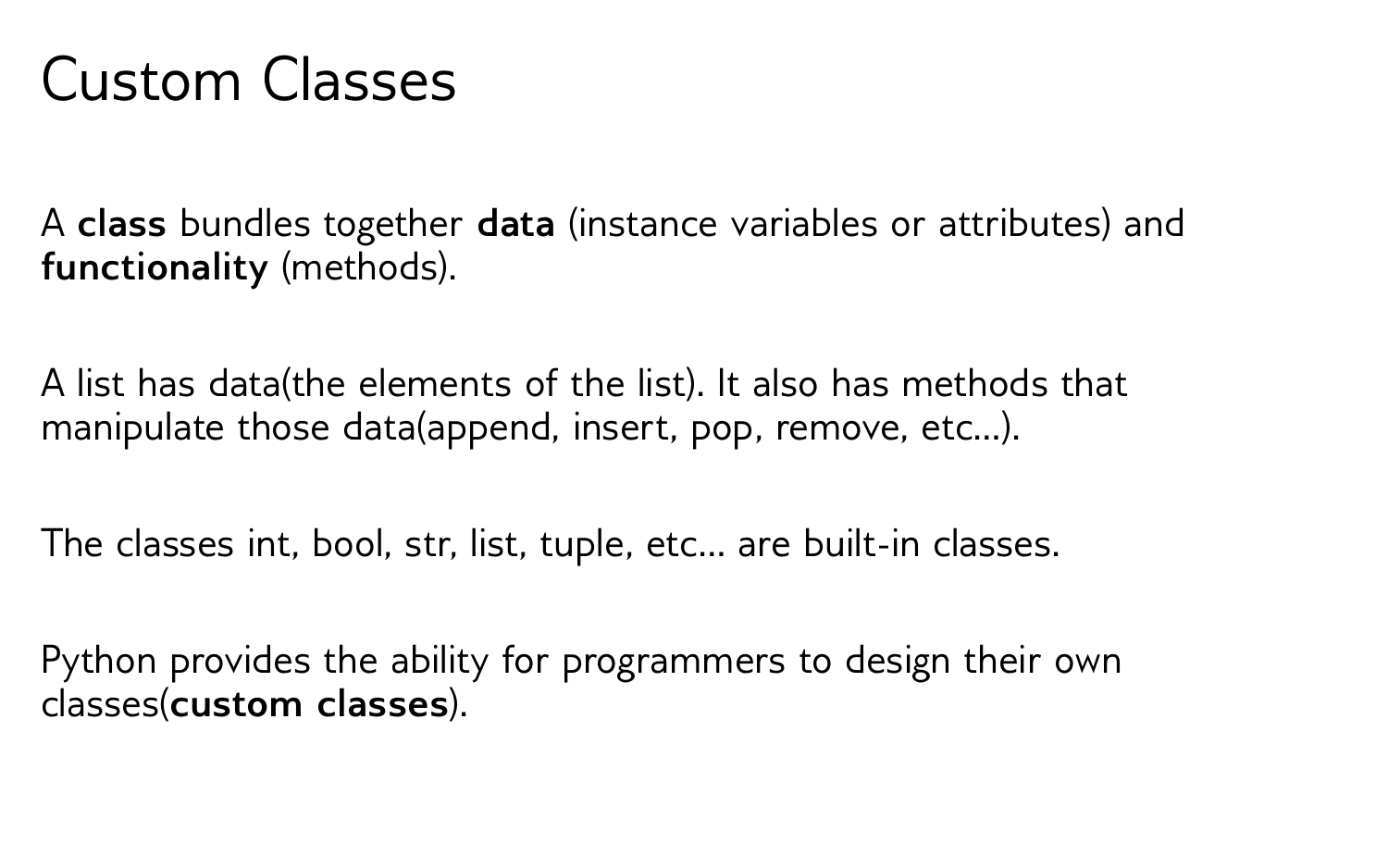

# Custom Classes

A class bundles together data (instance variables or attributes) and functionality (methods).

A list has data(the elements of the list). It also has methods that manipulate those data(append, insert, pop, remove, etc…).

The classes int, bool, str, list, tuple, etc… are built-in classes.

Python provides the ability for programmers to design their own classes(custom classes).